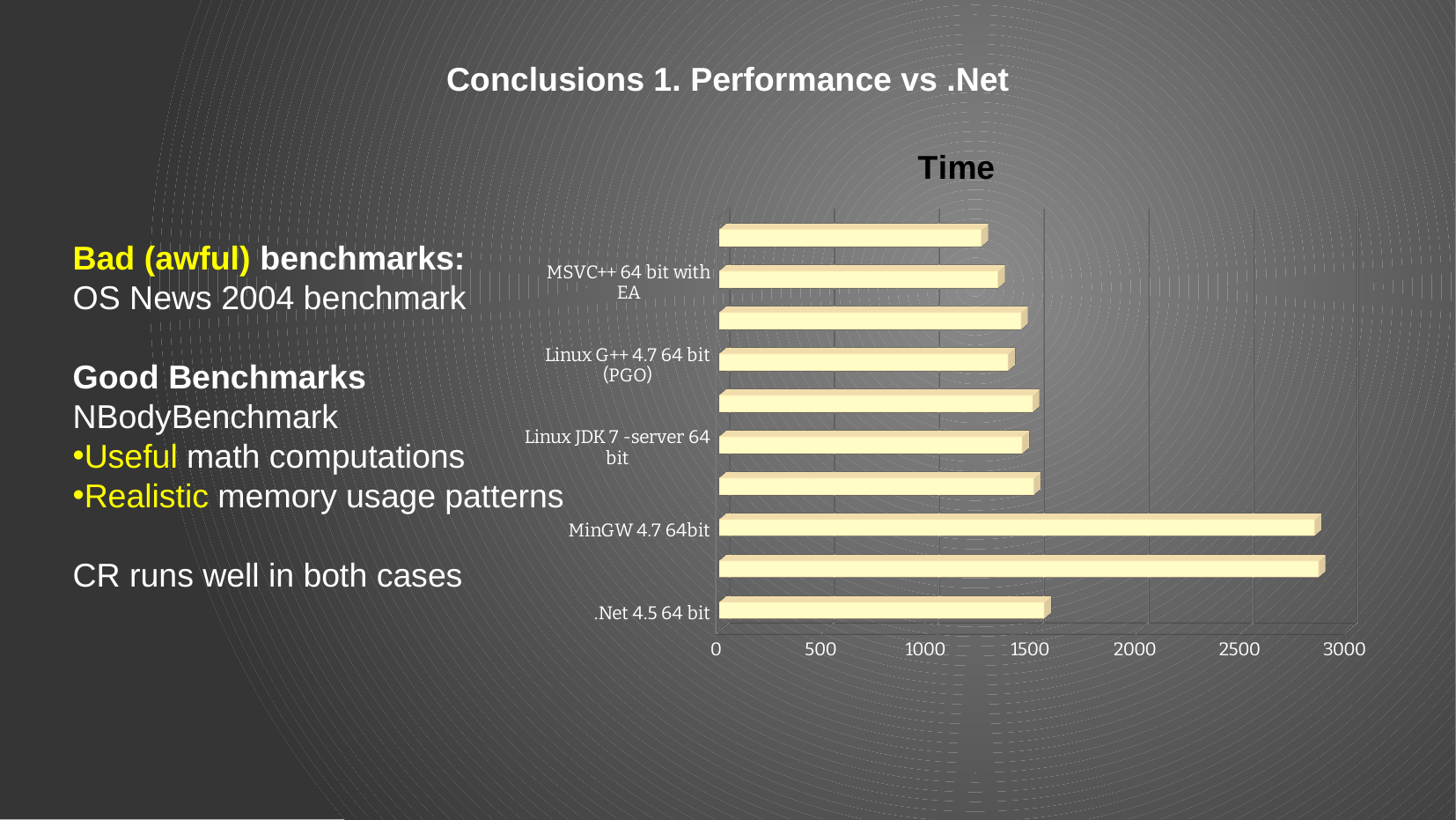

Conclusions 1. Performance vs .Net

[unsupported chart]

Bad (awful) benchmarks:
OS News 2004 benchmark

Good Benchmarks
NBodyBenchmark
Useful math computations
Realistic memory usage patterns

CR runs well in both cases